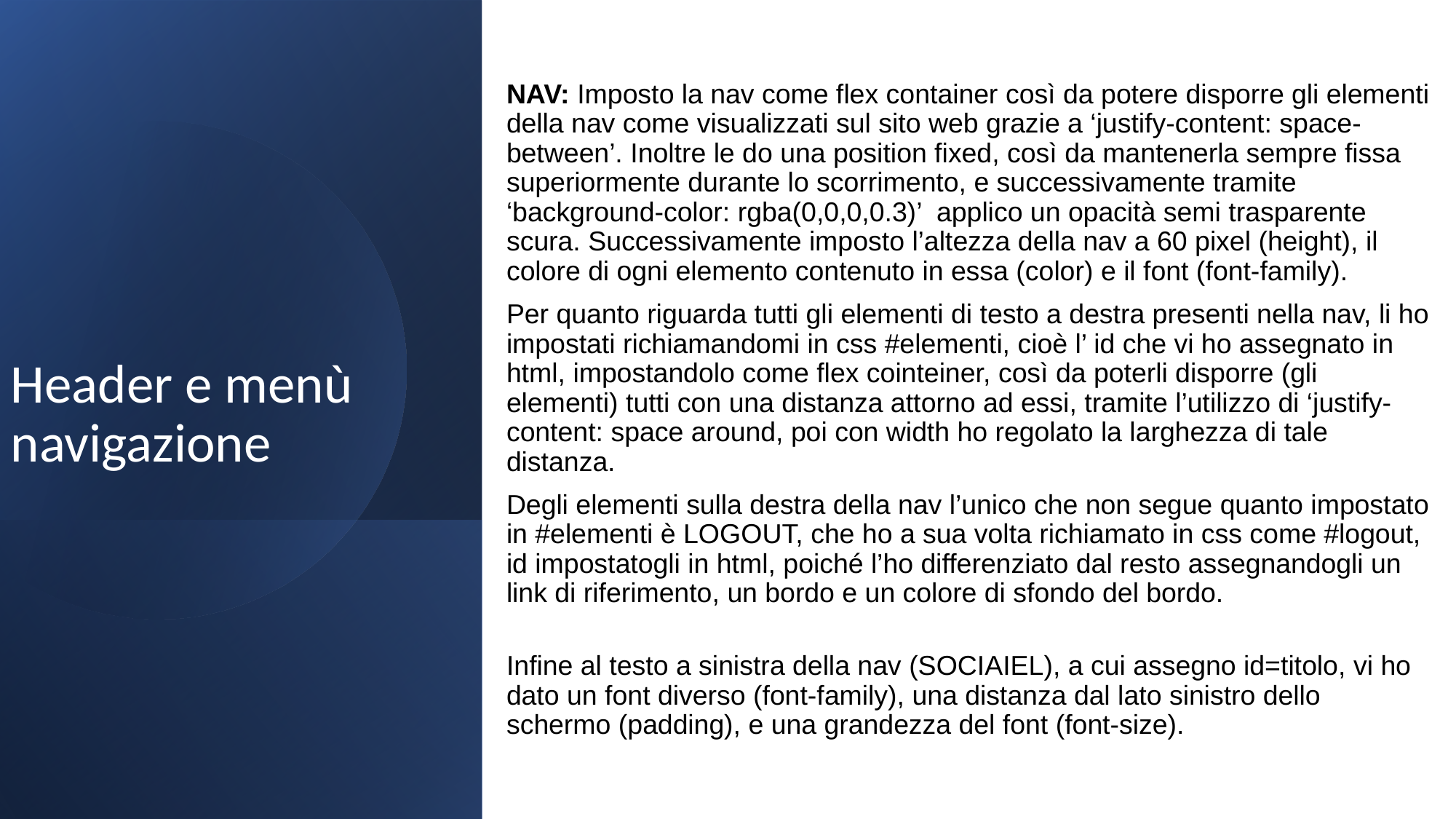

NAV: Imposto la nav come flex container così da potere disporre gli elementi della nav come visualizzati sul sito web grazie a ‘justify-content: space-between’. Inoltre le do una position fixed, così da mantenerla sempre fissa superiormente durante lo scorrimento, e successivamente tramite ‘background-color: rgba(0,0,0,0.3)’  applico un opacità semi trasparente scura. Successivamente imposto l’altezza della nav a 60 pixel (height), il colore di ogni elemento contenuto in essa (color) e il font (font-family).
Per quanto riguarda tutti gli elementi di testo a destra presenti nella nav, li ho impostati richiamandomi in css #elementi, cioè l’ id che vi ho assegnato in html, impostandolo come flex cointeiner, così da poterli disporre (gli elementi) tutti con una distanza attorno ad essi, tramite l’utilizzo di ‘justify-content: space around, poi con width ho regolato la larghezza di tale distanza.
Degli elementi sulla destra della nav l’unico che non segue quanto impostato in #elementi è LOGOUT, che ho a sua volta richiamato in css come #logout, id impostatogli in html, poiché l’ho differenziato dal resto assegnandogli un link di riferimento, un bordo e un colore di sfondo del bordo.
Infine al testo a sinistra della nav (SOCIAIEL), a cui assegno id=titolo, vi ho dato un font diverso (font-family), una distanza dal lato sinistro dello schermo (padding), e una grandezza del font (font-size).

# Header e menù navigazione